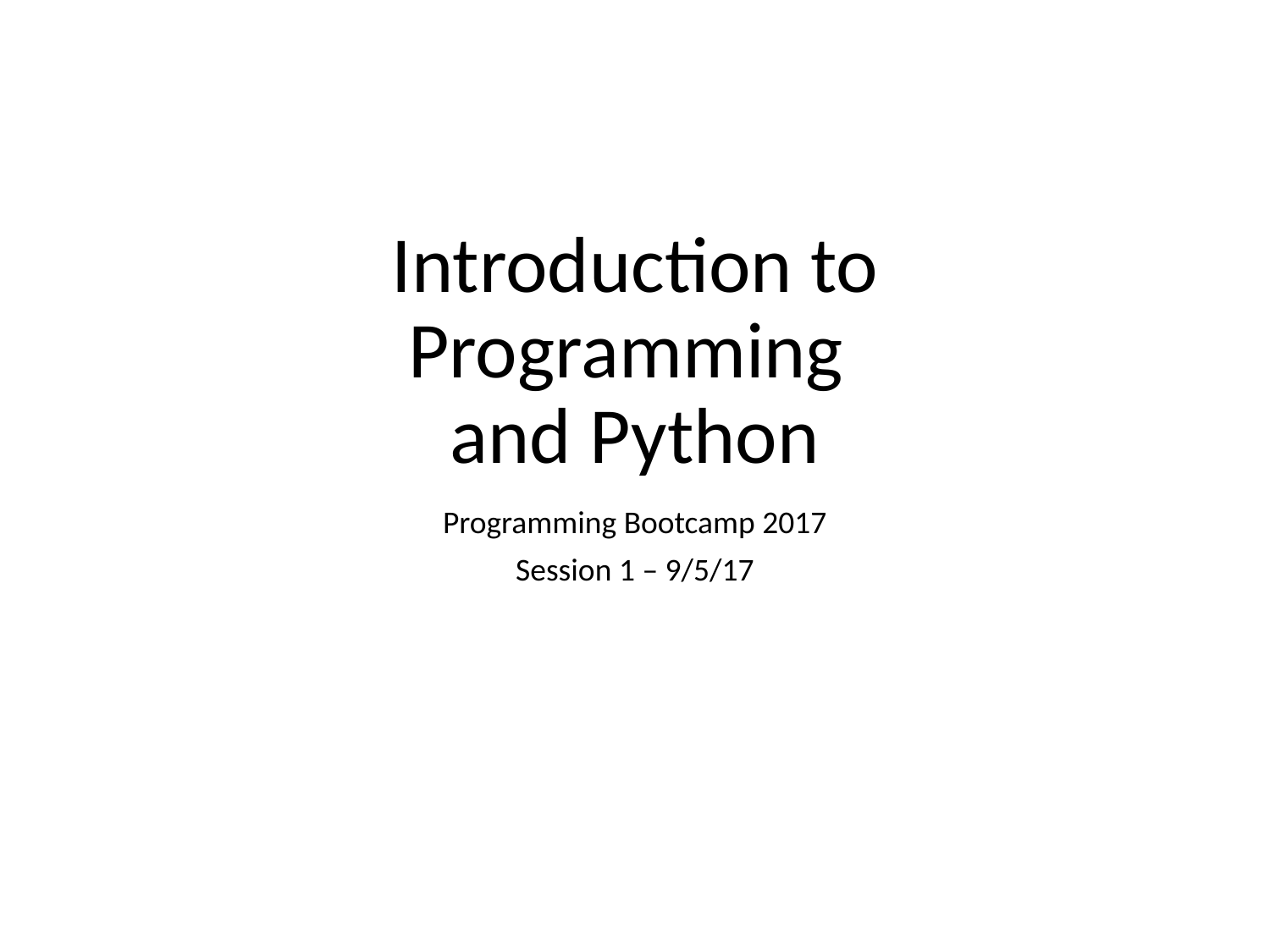

# Introduction to Programming and Python
Programming Bootcamp 2017
Session 1 – 9/5/17